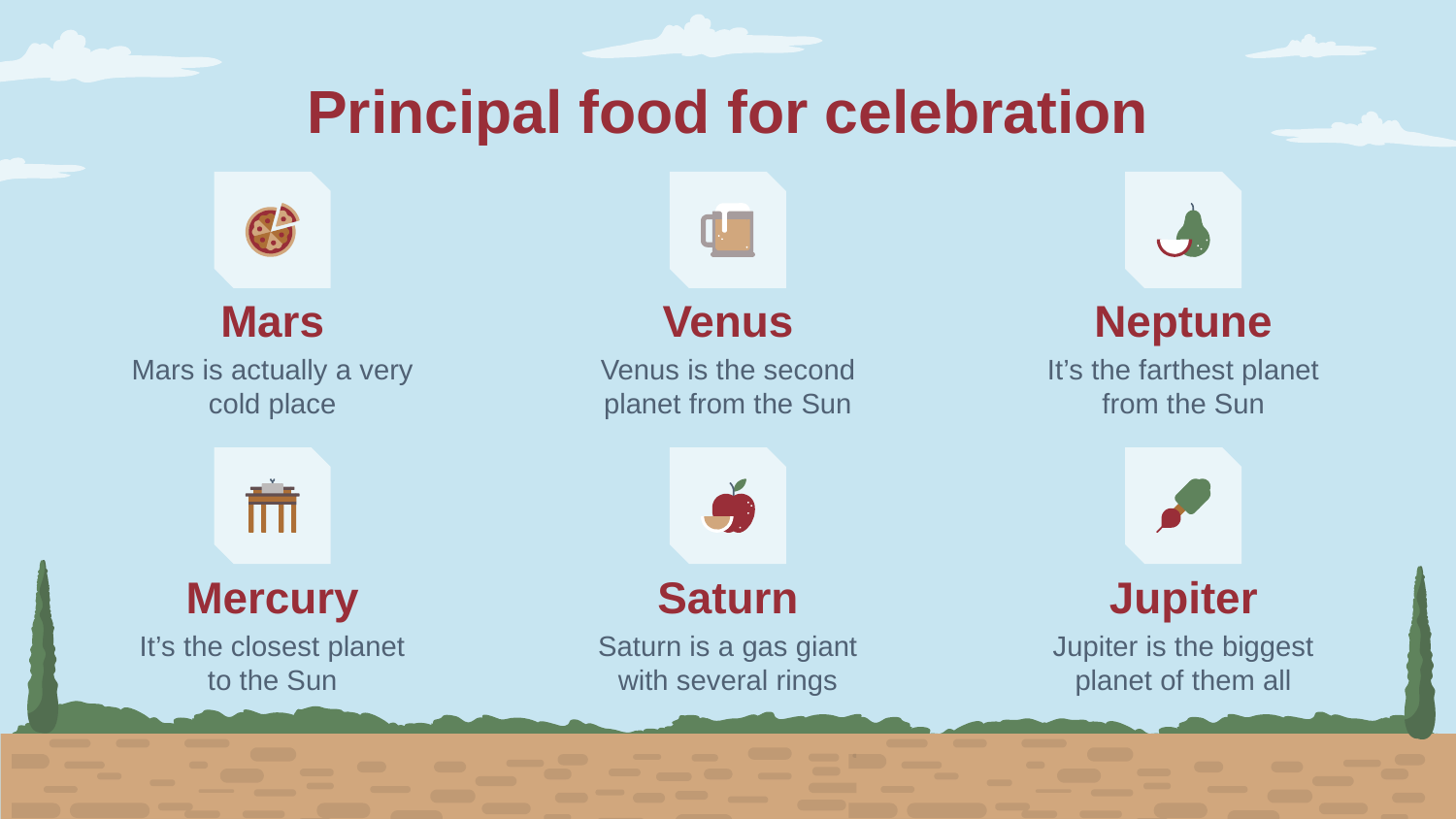

Principal food for celebration

# Mars
Venus
Neptune
Mars is actually a very cold place
Venus is the second planet from the Sun
It’s the farthest planet from the Sun

Mercury
Saturn
Jupiter
It’s the closest planet to the Sun
Saturn is a gas giant with several rings
Jupiter is the biggest planet of them all